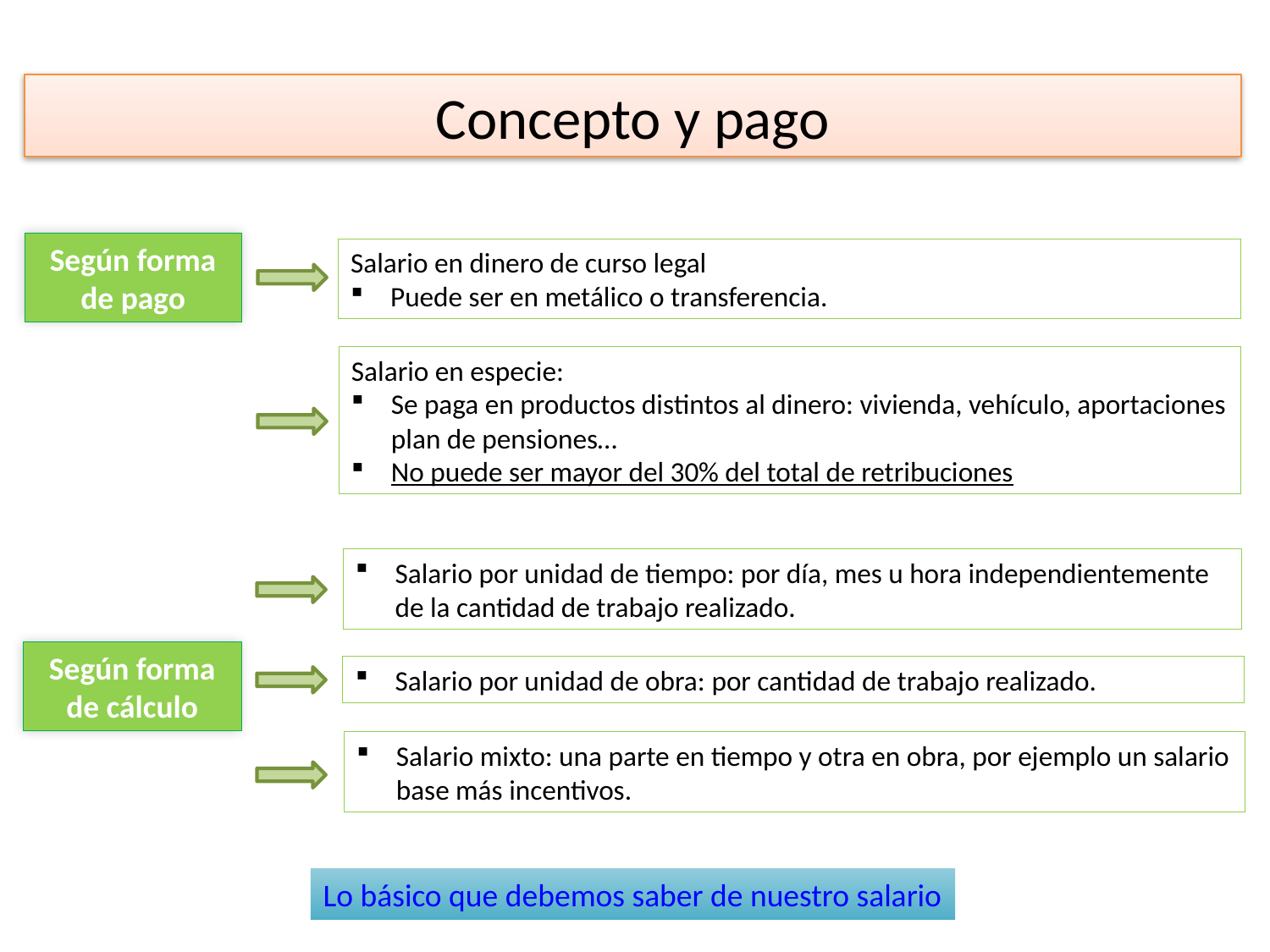

Concepto y pago
Según forma de pago
Salario en dinero de curso legal
Puede ser en metálico o transferencia.

Salario en especie:
Se paga en productos distintos al dinero: vivienda, vehículo, aportaciones plan de pensiones…
No puede ser mayor del 30% del total de retribuciones

Salario por unidad de tiempo: por día, mes u hora independientemente de la cantidad de trabajo realizado.

Según forma de cálculo
Salario por unidad de obra: por cantidad de trabajo realizado.

Salario mixto: una parte en tiempo y otra en obra, por ejemplo un salario base más incentivos.

Lo básico que debemos saber de nuestro salario